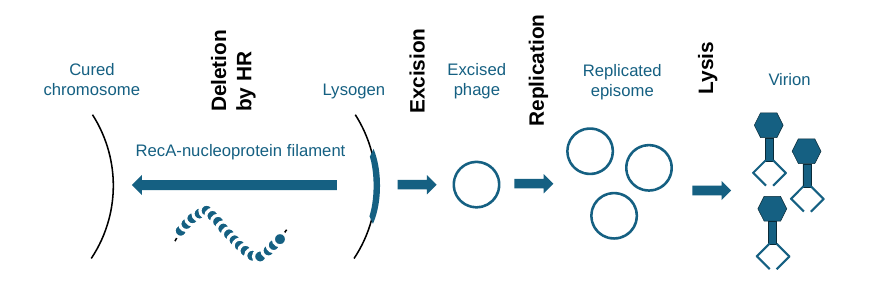

Deletion
by HR
Lysis
Replication
Excision

Cured
chromosome
Excised phage
Replicated episome
Virion
Lysogen

RecA-nucleoprotein filament